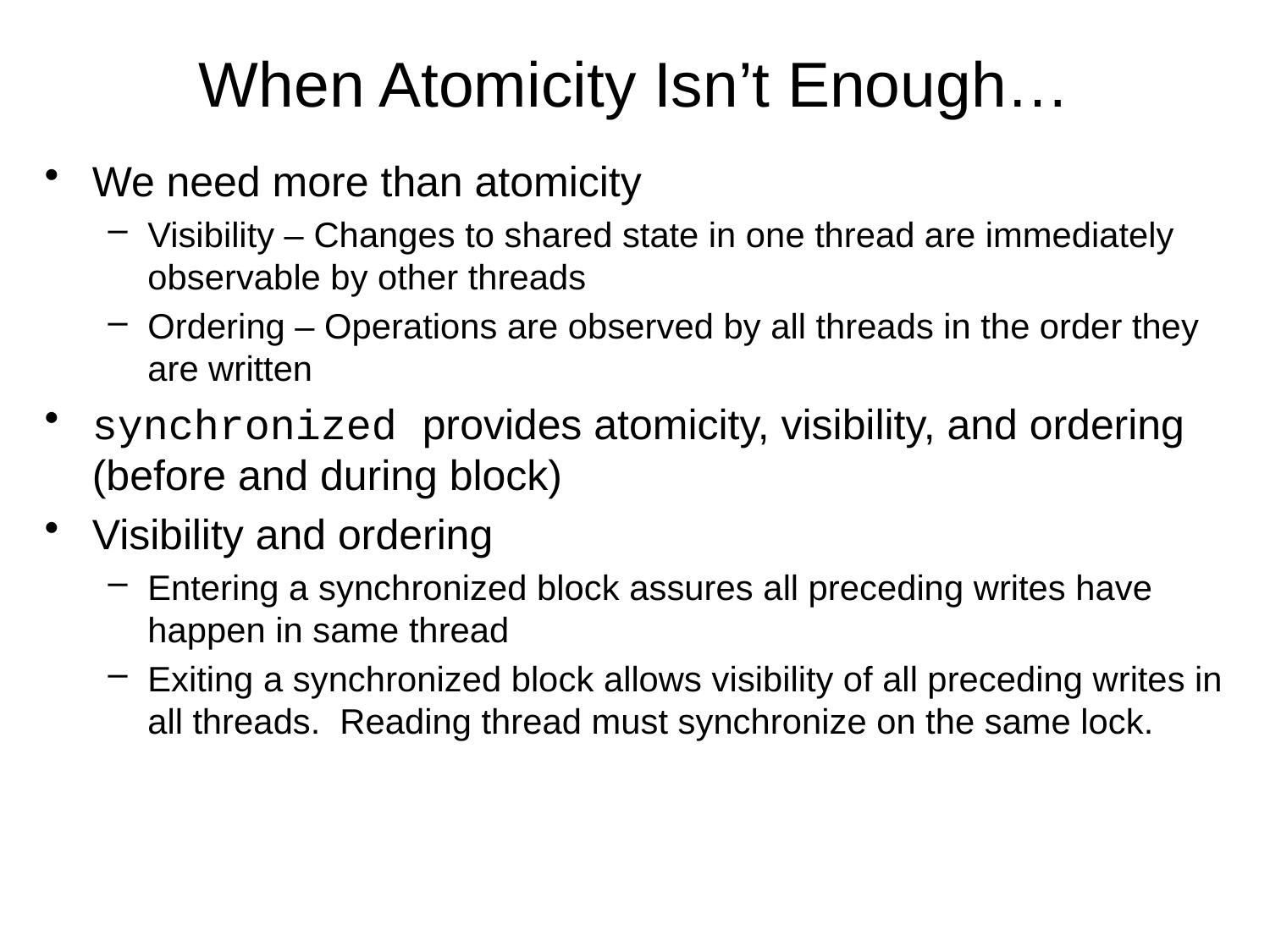

# When Atomicity Isn’t Enough…
We need more than atomicity
Visibility – Changes to shared state in one thread are immediately observable by other threads
Ordering – Operations are observed by all threads in the order they are written
synchronized provides atomicity, visibility, and ordering (before and during block)
Visibility and ordering
Entering a synchronized block assures all preceding writes have happen in same thread
Exiting a synchronized block allows visibility of all preceding writes in all threads.  Reading thread must synchronize on the same lock.